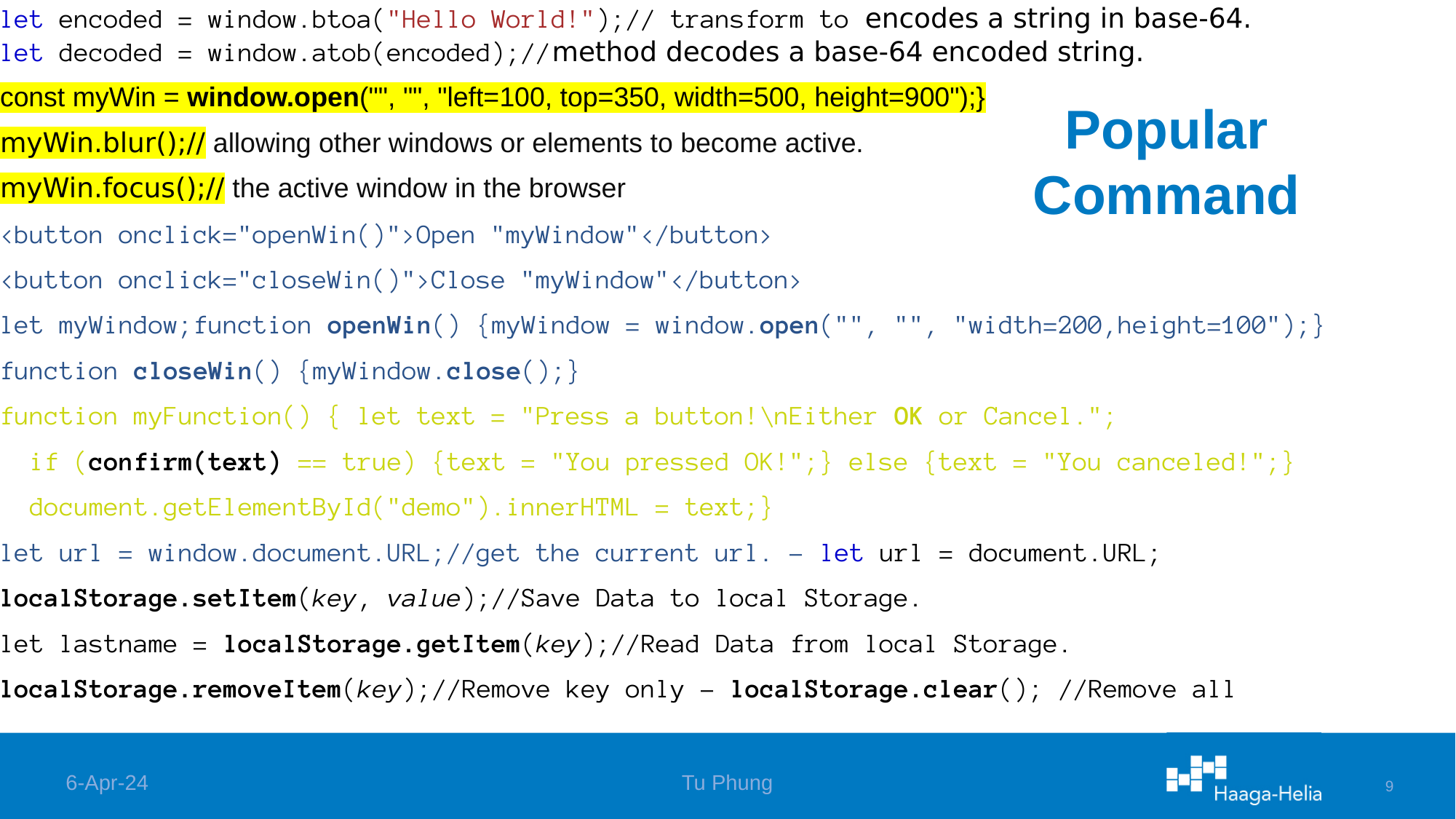

let encoded = window.btoa("Hello World!");// transform to encodes a string in base-64.
let decoded = window.atob(encoded);//method decodes a base-64 encoded string.
const myWin = window.open("", "", "left=100, top=350, width=500, height=900");}
myWin.blur();// allowing other windows or elements to become active.
myWin.focus();// the active window in the browser
<button onclick="openWin()">Open "myWindow"</button>
<button onclick="closeWin()">Close "myWindow"</button>
let myWindow;function openWin() {myWindow = window.open("", "", "width=200,height=100");}
function closeWin() {myWindow.close();}
function myFunction() { let text = "Press a button!\nEither OK or Cancel.";
  if (confirm(text) == true) {text = "You pressed OK!";} else {text = "You canceled!";}
  document.getElementById("demo").innerHTML = text;}
let url = window.document.URL;//get the current url. - let url = document.URL;
localStorage.setItem(key, value);//Save Data to local Storage.
let lastname = localStorage.getItem(key);//Read Data from local Storage.
localStorage.removeItem(key);//Remove key only - localStorage.clear(); //Remove all

# Popular Command
6-Apr-24
Tu Phung
9